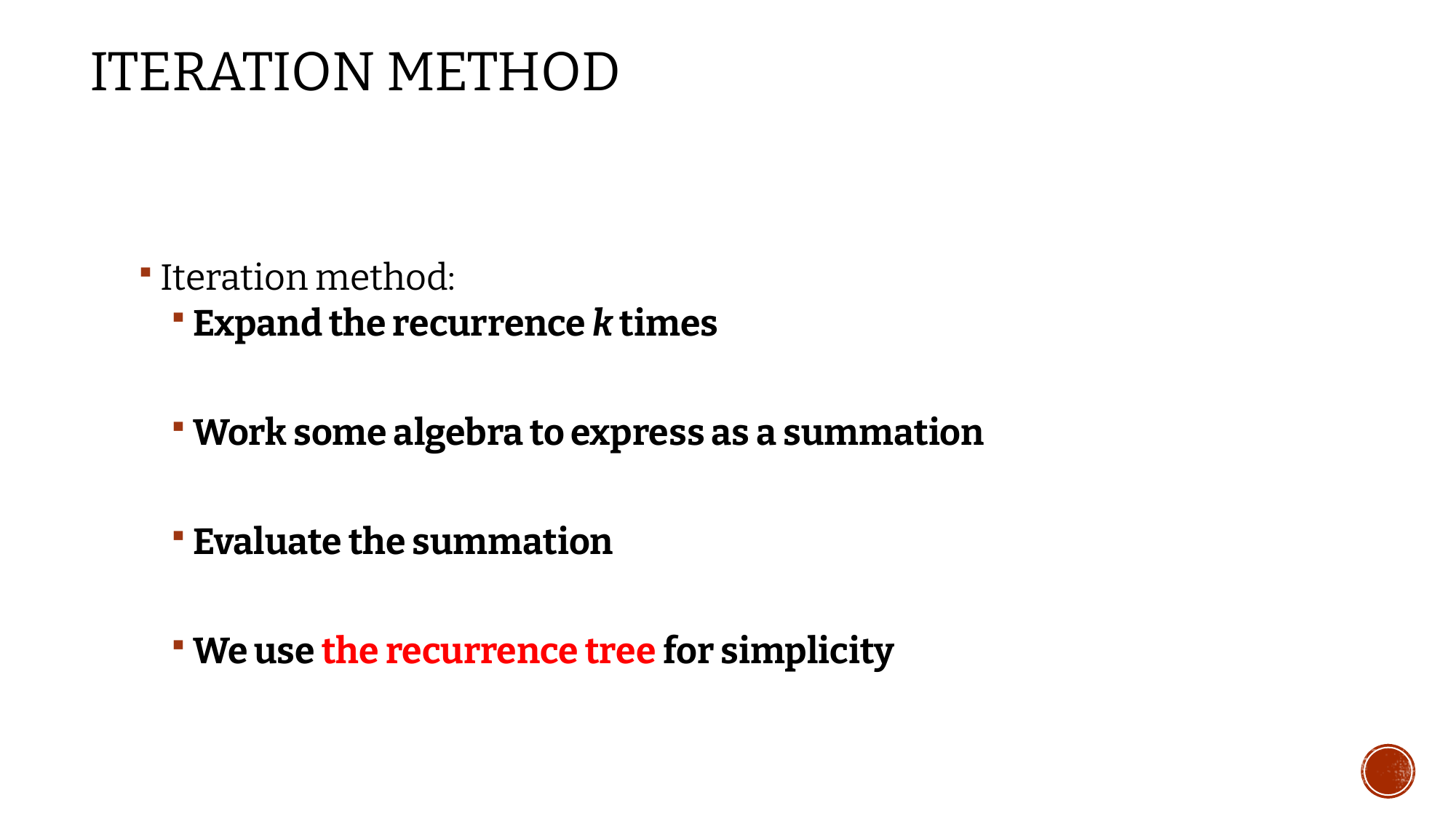

# Iteration Method
Iteration method:
Expand the recurrence k times

Work some algebra to express as a summation

Evaluate the summation

We use the recurrence tree for simplicity